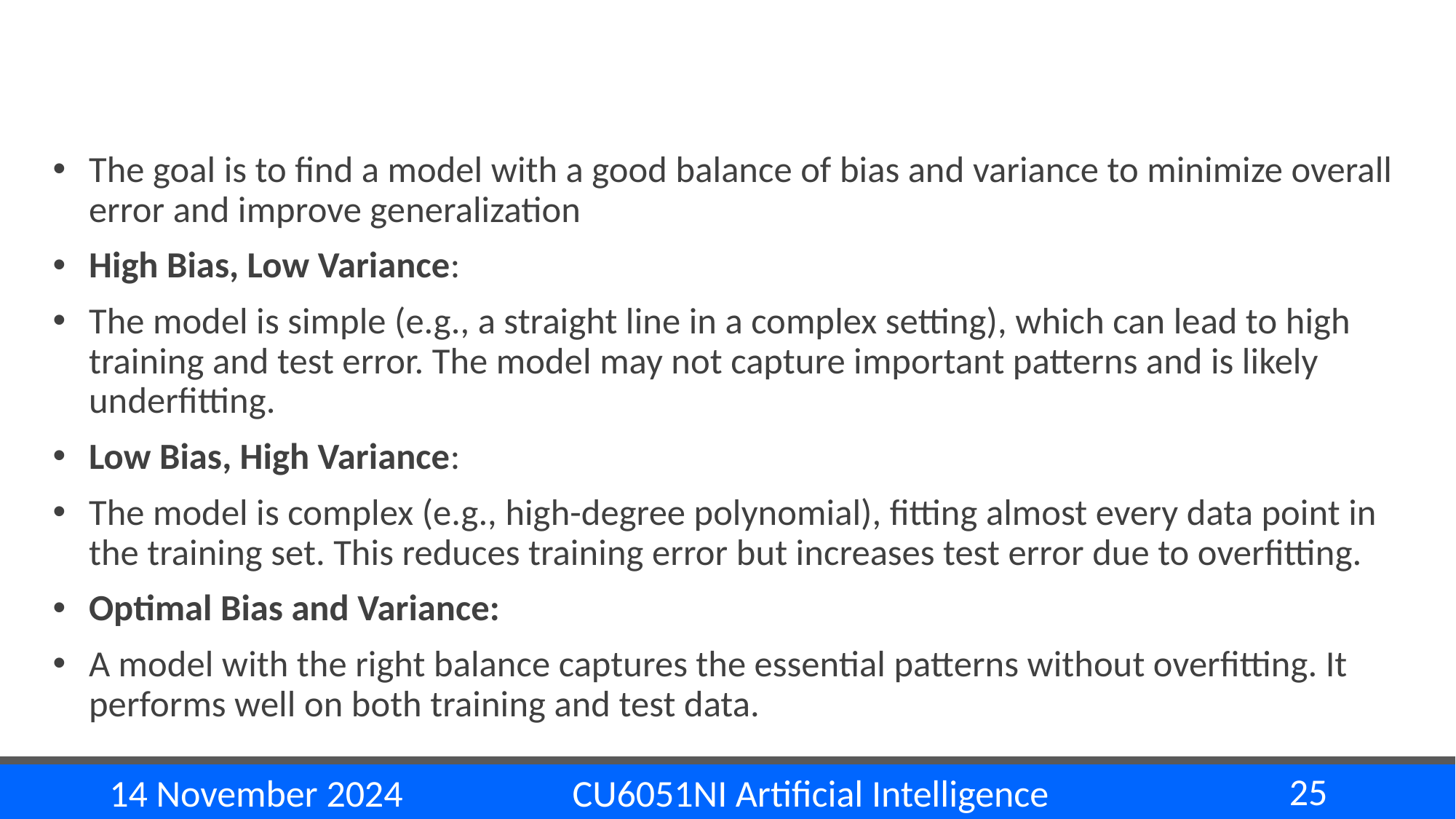

#
The goal is to find a model with a good balance of bias and variance to minimize overall error and improve generalization
High Bias, Low Variance:
The model is simple (e.g., a straight line in a complex setting), which can lead to high training and test error. The model may not capture important patterns and is likely underfitting.
Low Bias, High Variance:
The model is complex (e.g., high-degree polynomial), fitting almost every data point in the training set. This reduces training error but increases test error due to overfitting.
Optimal Bias and Variance:
A model with the right balance captures the essential patterns without overfitting. It performs well on both training and test data.
25
CU6051NI Artificial Intelligence
14 November 2024